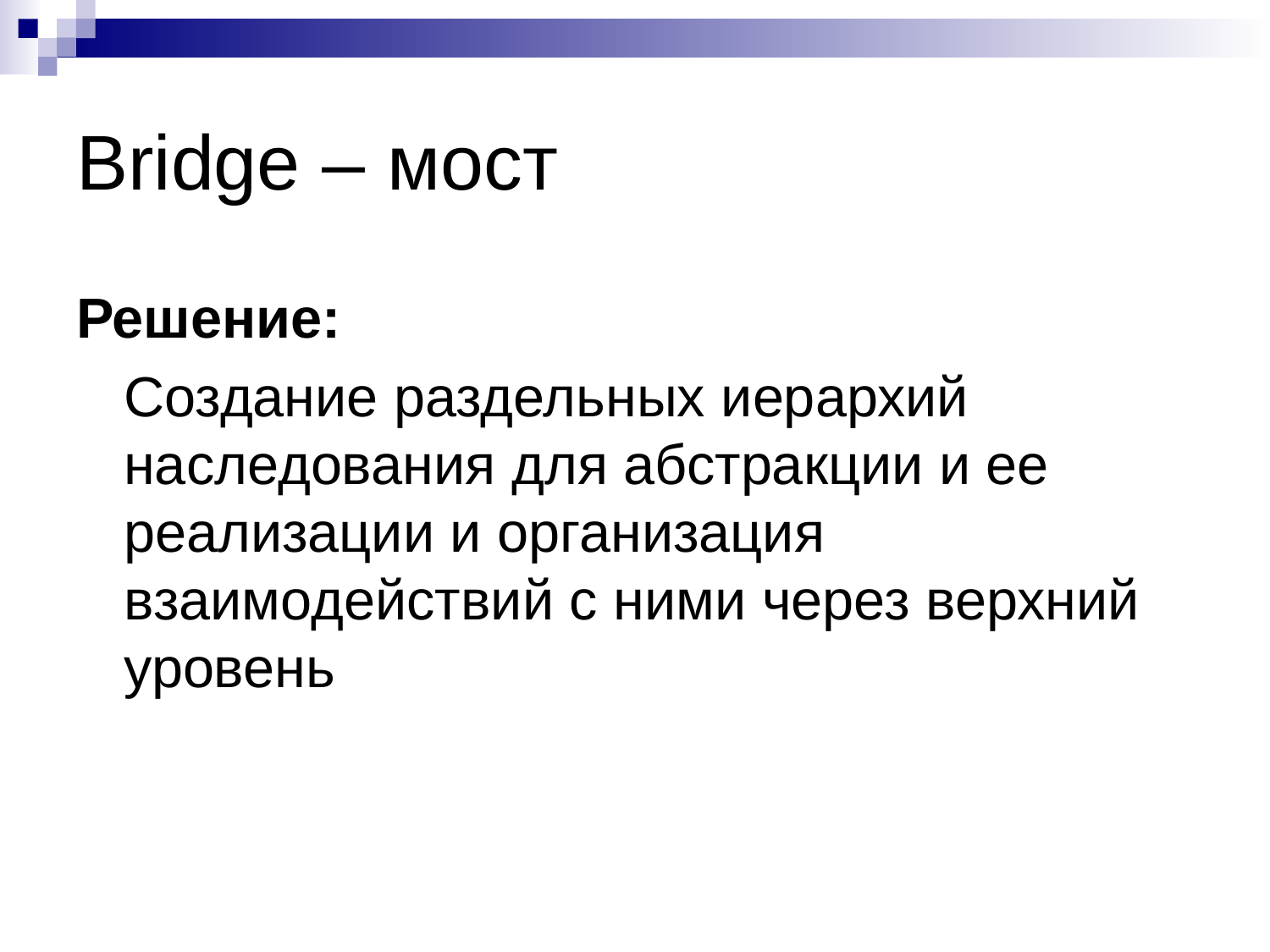

# Bridge – мост
Решение:
	Создание раздельных иерархий наследования для абстракции и ее реализации и организация взаимодействий с ними через верхний уровень